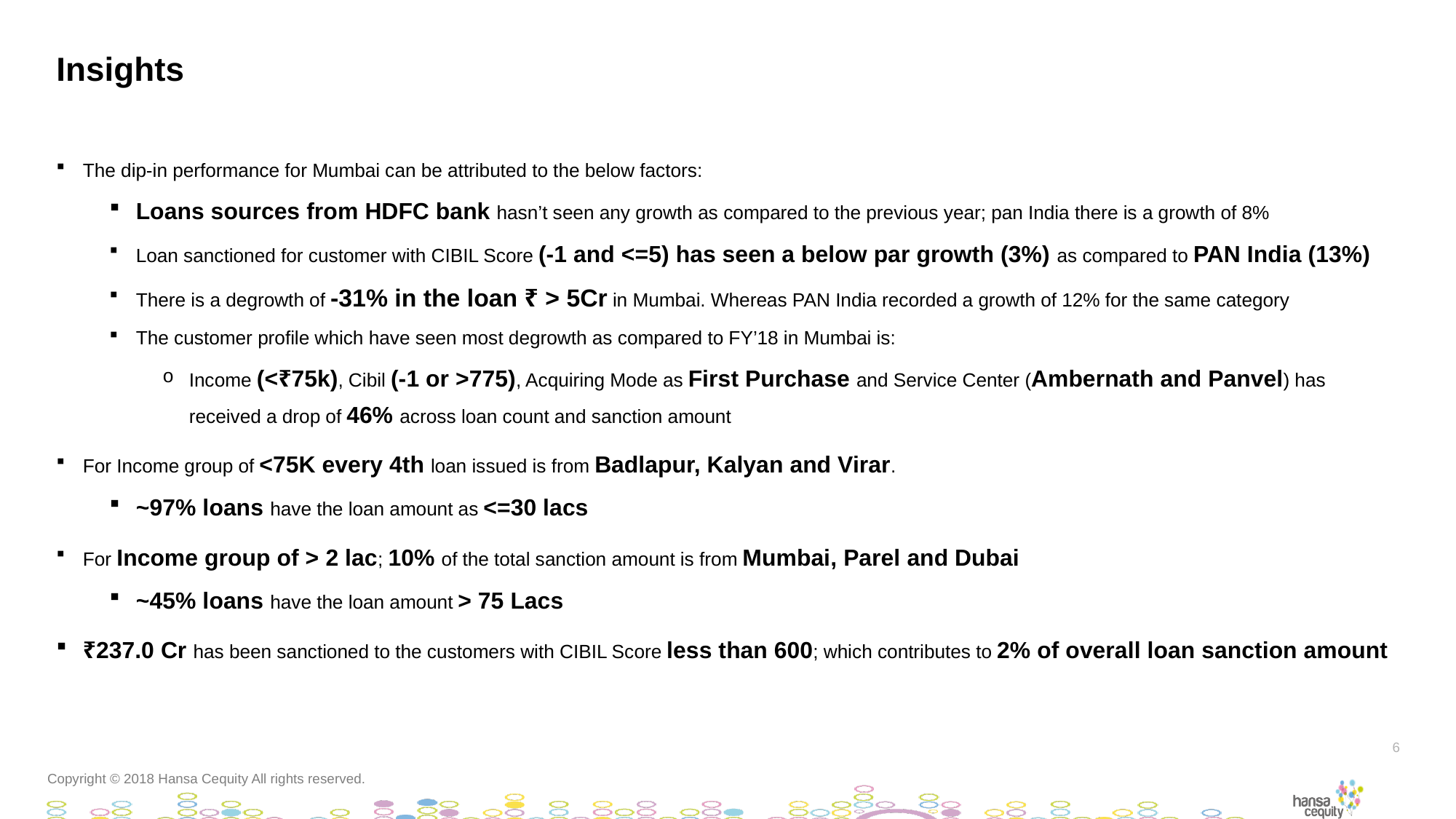

# Insights
The dip-in performance for Mumbai can be attributed to the below factors:
Loans sources from HDFC bank hasn’t seen any growth as compared to the previous year; pan India there is a growth of 8%
Loan sanctioned for customer with CIBIL Score (-1 and <=5) has seen a below par growth (3%) as compared to PAN India (13%)
There is a degrowth of -31% in the loan ₹ > 5Cr in Mumbai. Whereas PAN India recorded a growth of 12% for the same category
The customer profile which have seen most degrowth as compared to FY’18 in Mumbai is:
Income (<₹75k), Cibil (-1 or >775), Acquiring Mode as First Purchase and Service Center (Ambernath and Panvel) has received a drop of 46% across loan count and sanction amount
For Income group of <75K every 4th loan issued is from Badlapur, Kalyan and Virar.
~97% loans have the loan amount as <=30 lacs
For Income group of > 2 lac; 10% of the total sanction amount is from Mumbai, Parel and Dubai
~45% loans have the loan amount > 75 Lacs
₹237.0 Cr has been sanctioned to the customers with CIBIL Score less than 600; which contributes to 2% of overall loan sanction amount
6